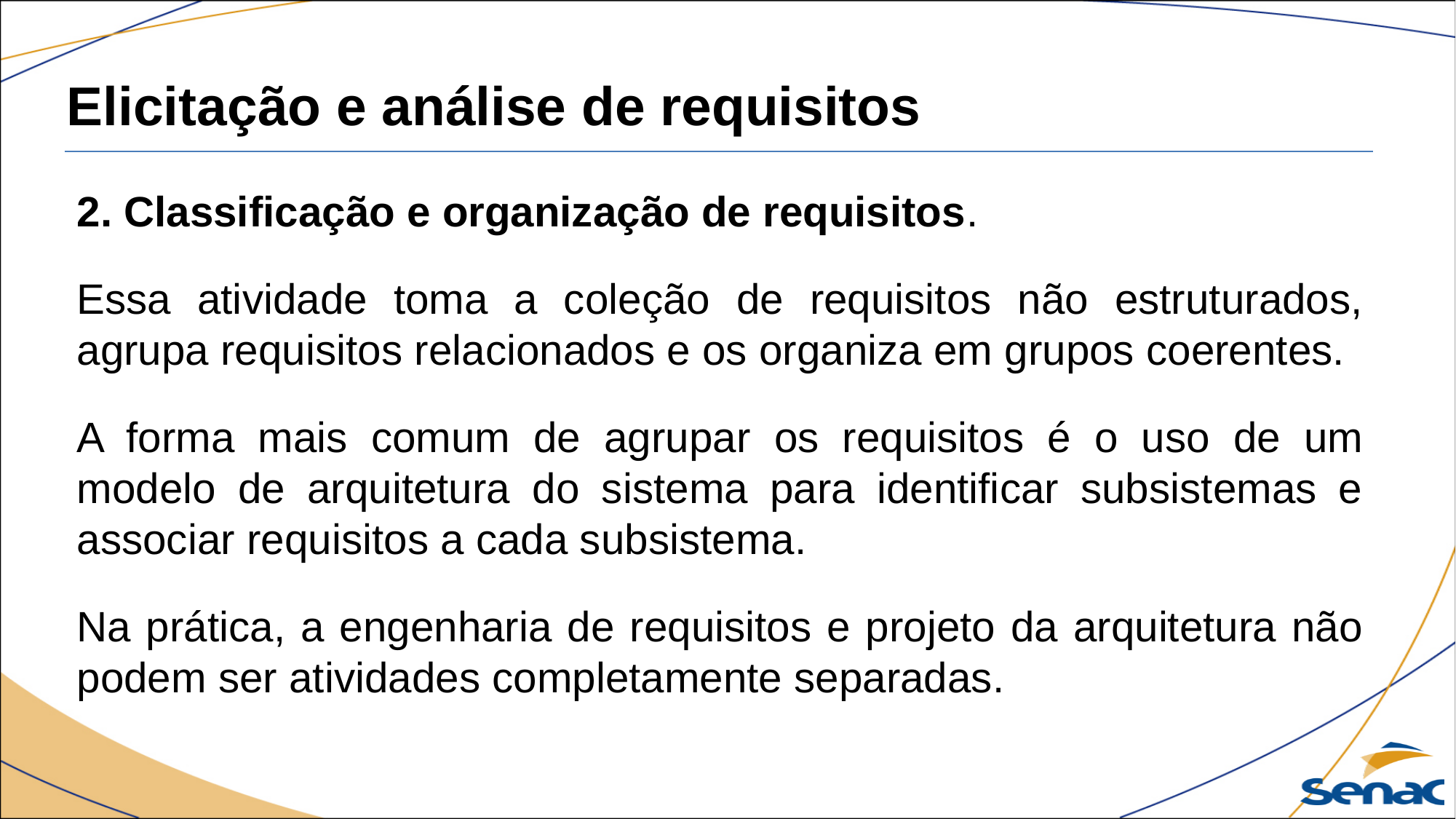

Elicitação e análise de requisitos
2. Classificação e organização de requisitos.

Essa atividade toma a coleção de requisitos não estruturados, agrupa requisitos relacionados e os organiza em grupos coerentes.

A forma mais comum de agrupar os requisitos é o uso de um modelo de arquitetura do sistema para identificar subsistemas e associar requisitos a cada subsistema.

Na prática, a engenharia de requisitos e projeto da arquitetura não podem ser atividades completamente separadas.